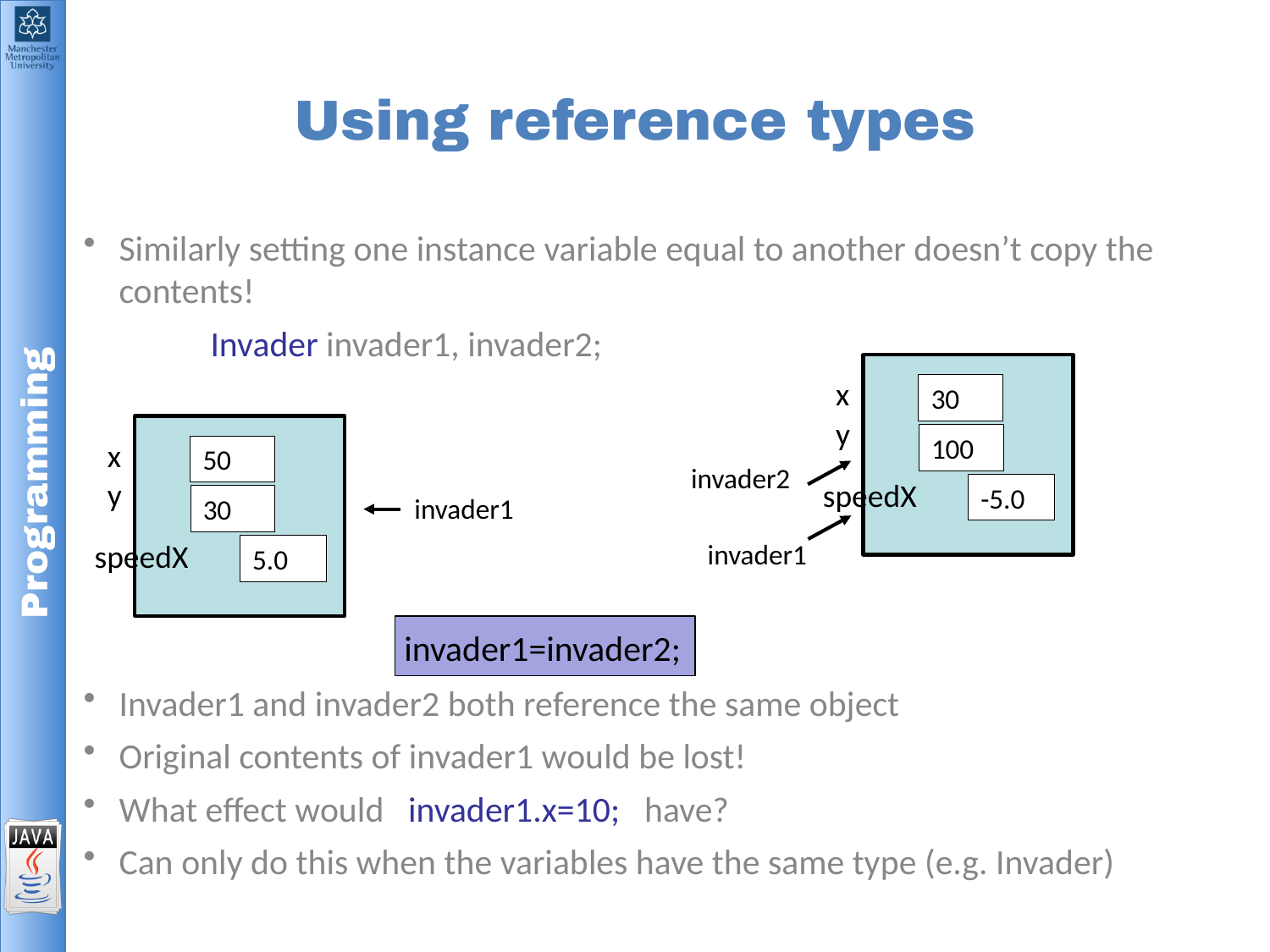

# Using reference types
Similarly setting one instance variable equal to another doesn’t copy the contents!
	Invader invader1, invader2;

		       invader1=invader2;
Invader1 and invader2 both reference the same object
Original contents of invader1 would be lost!
What effect would   invader1.x=10;   have?
Can only do this when the variables have the same type (e.g. Invader)

 x
30
 y
100
speedX
-5.0

 x
50
 y
30
speedX
5.0
invader2
invader1
invader1